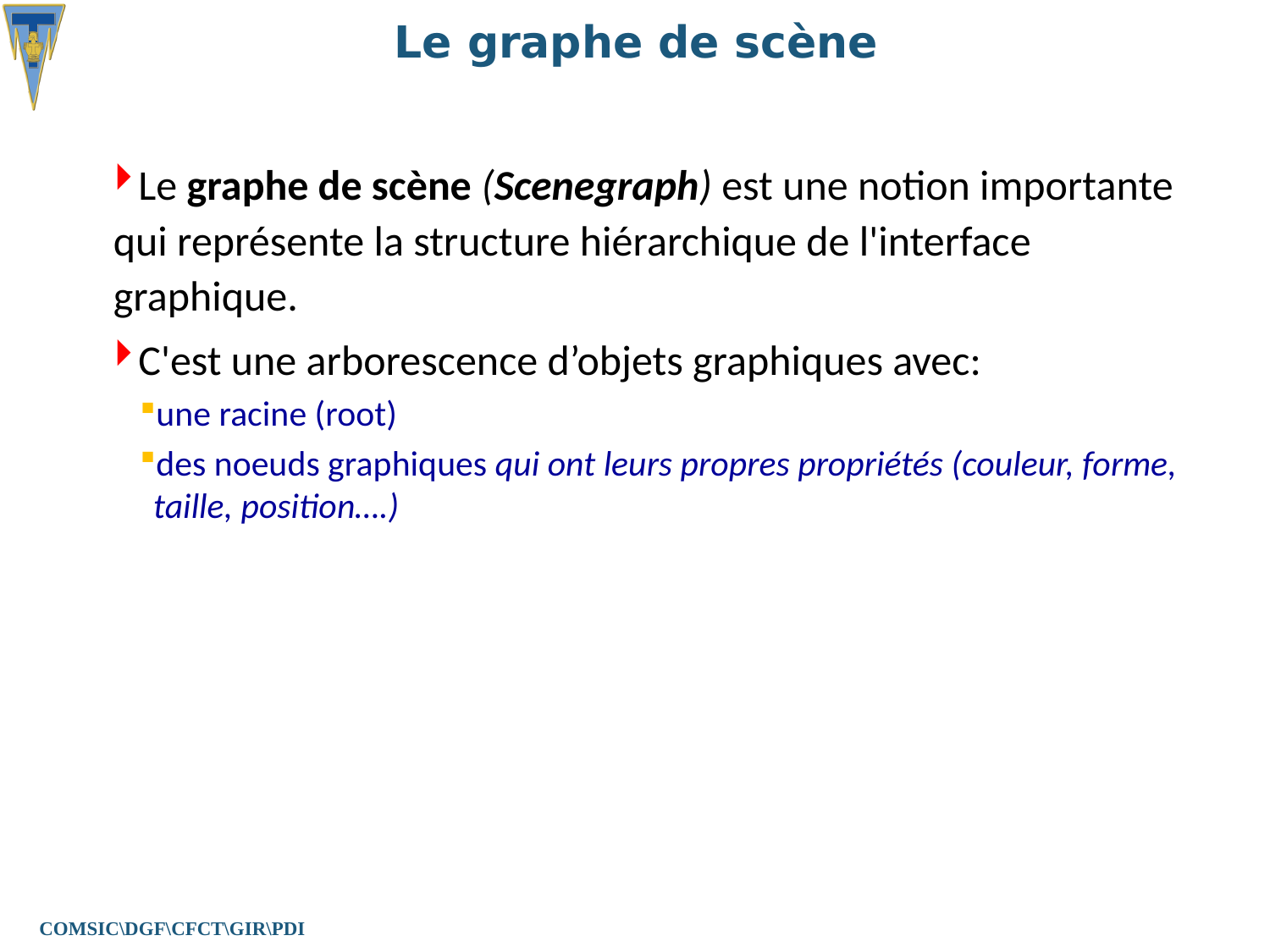

# Le graphe de scène
Le graphe de scène (Scenegraph) est une notion importante qui représente la structure hiérarchique de l'interface graphique.
C'est une arborescence d’objets graphiques avec:
une racine (root)
des noeuds graphiques qui ont leurs propres propriétés (couleur, forme, taille, position….)